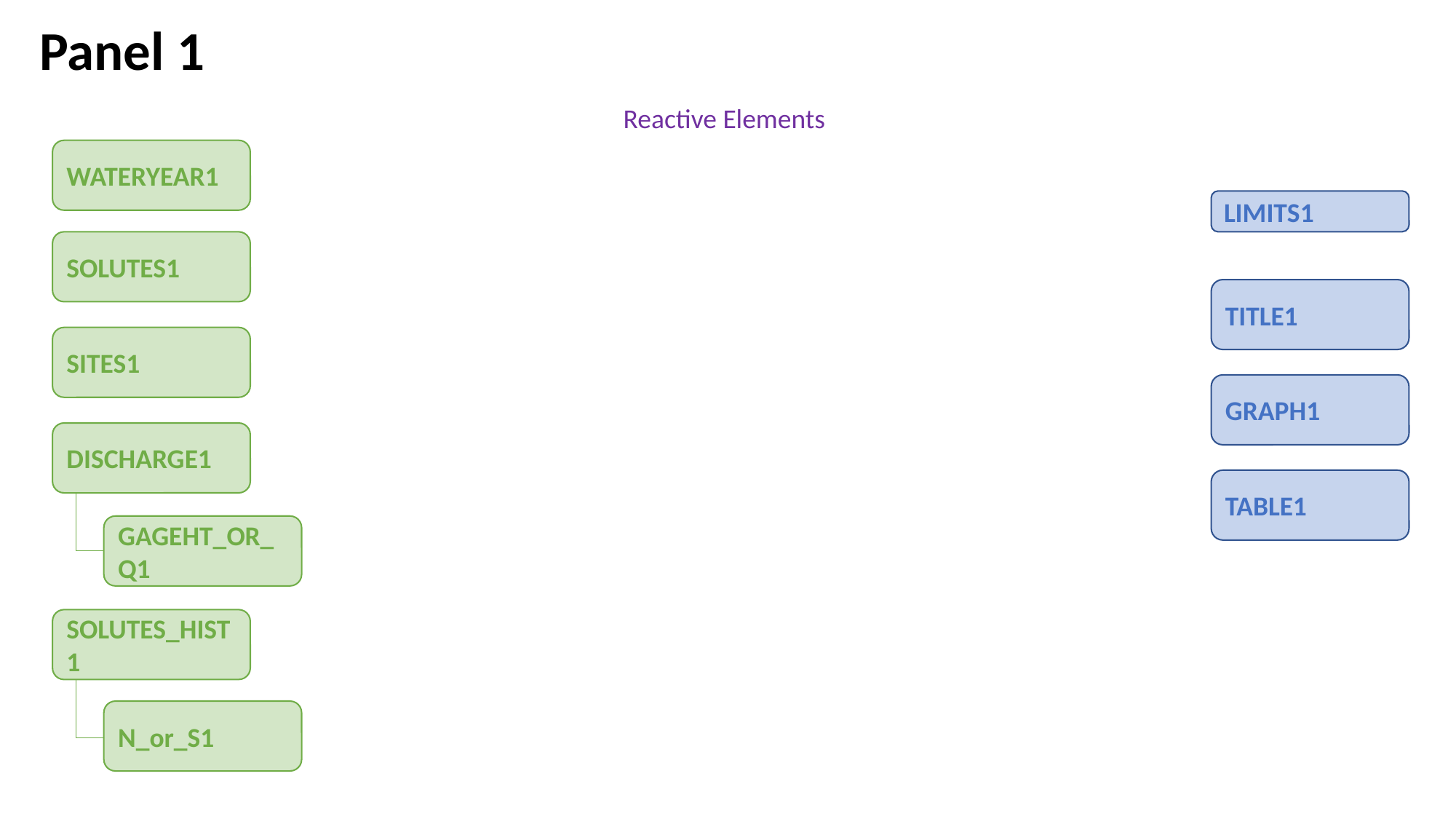

Panel 1
Reactive Elements
WATERYEAR1
LIMITS1
SOLUTES1
TITLE1
SITES1
GRAPH1
DISCHARGE1
GAGEHT_OR_Q1
TABLE1
SOLUTES_HIST1
N_or_S1